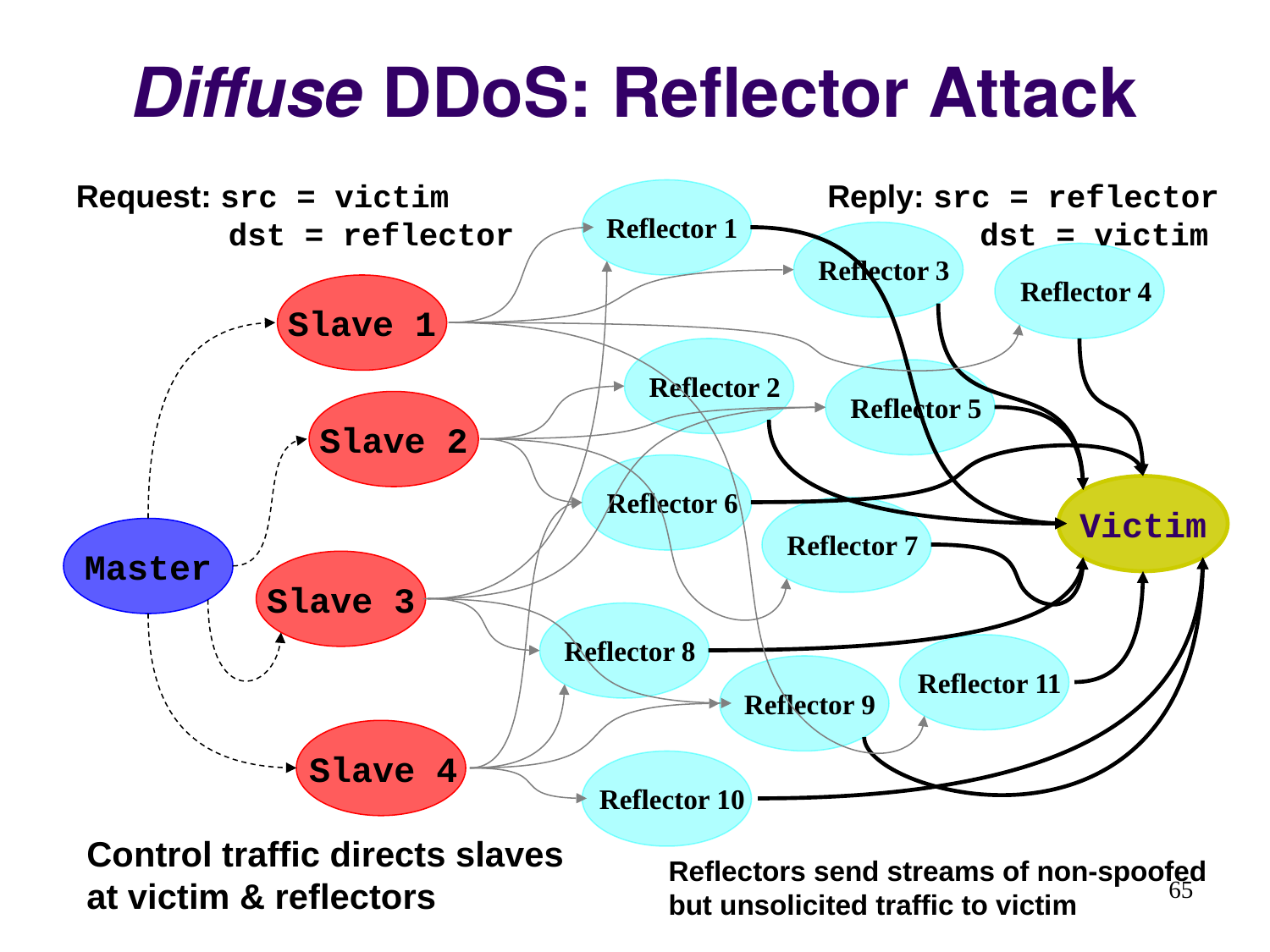

# Diffuse DDoS: Reflector Attack
Request: src = victim
        dst = reflector
Reply: src = reflector
        dst = victim

Reflector 1

Reflector 3

Reflector 4

Slave 1

Reflector 2

Reflector 5

Slave 2

Reflector 6

Victim

Reflector 7

Master

Slave 3

Reflector 8

Reflector 11

Reflector 9

Slave 4

Reflector 10
Control traffic directs slaves at victim & reflectors
Reflectors send streams of non-spoofed but unsolicited traffic to victim
65